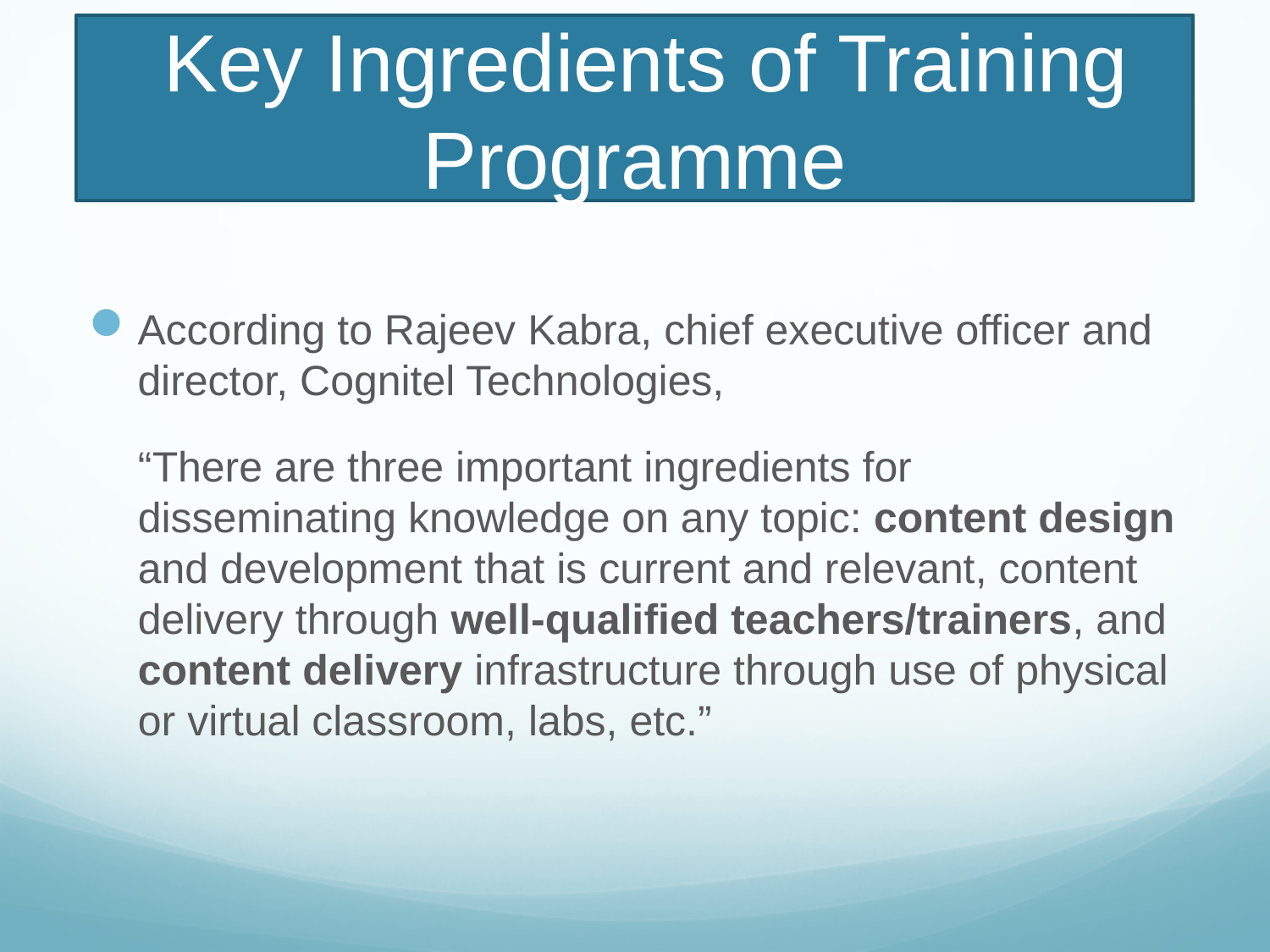

# Key Ingredients of Training Programme
According to Rajeev Kabra, chief executive officer and director, Cognitel Technologies,
“There are three important ingredients for disseminating knowledge on any topic: content design and development that is current and relevant, content delivery through well-qualified teachers/trainers, and content delivery infrastructure through use of physical or virtual classroom, labs, etc.”